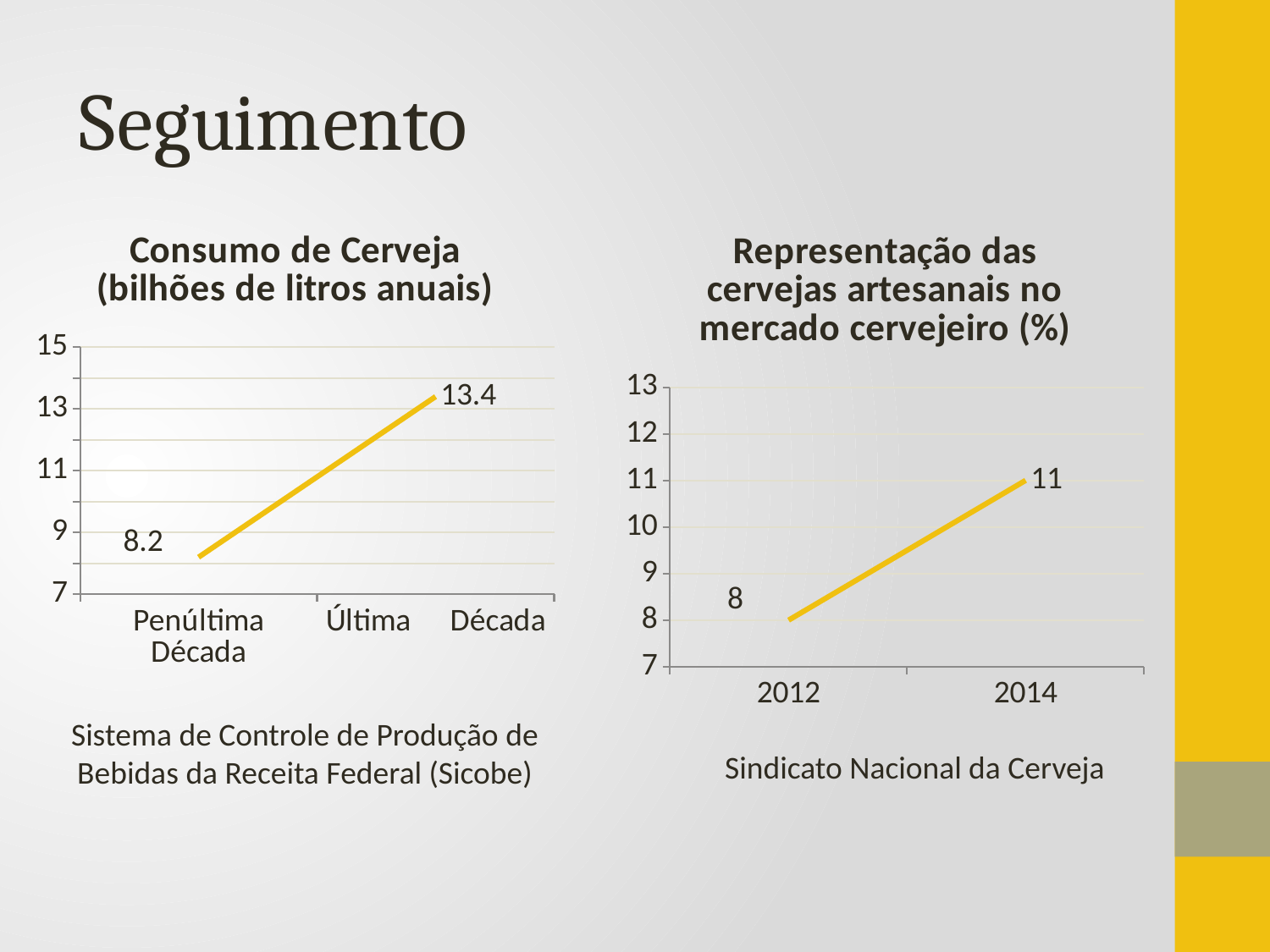

# Seguimento

### Chart: Consumo de Cerveja (bilhões de litros anuais)

| Category | Consumo (bilhões de litros anuais) |
|---|---|
| Penúltima Década | 8.2 |
| Última      Década | 13.4 |

### Chart: Representação das cervejas artesanais no mercado cervejeiro (%)

| Category | Representação no mercado Cervejeiro (%) |
|---|---|
| 2012 | 8.0 |
| 2014 | 11.0 |
Sistema de Controle de Produção de Bebidas da Receita Federal (Sicobe)
Sindicato Nacional da Cerveja